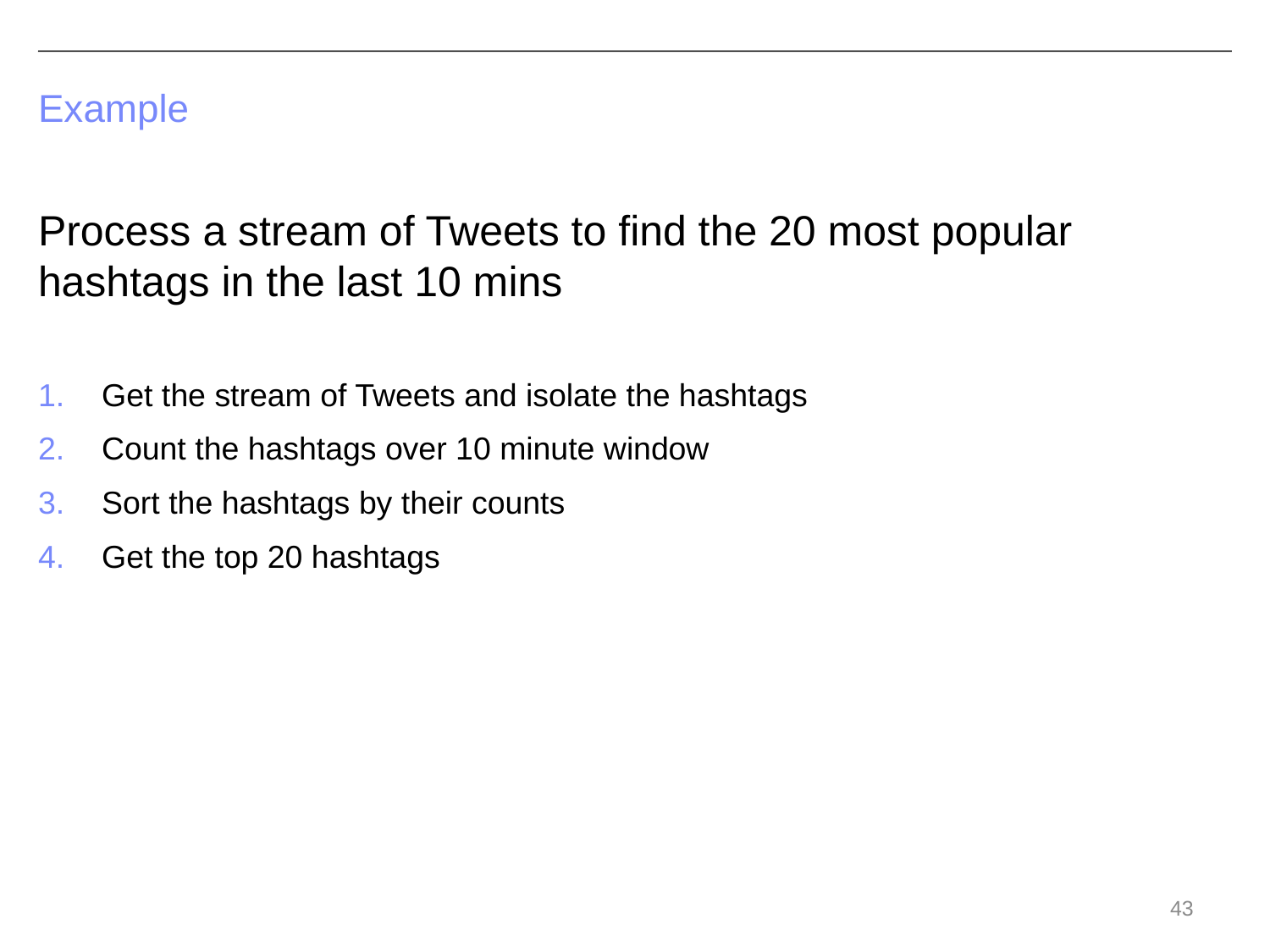

# Example
Process a stream of Tweets to find the 20 most popular hashtags in the last 10 mins

Get the stream of Tweets and isolate the hashtags
Count the hashtags over 10 minute window
Sort the hashtags by their counts
Get the top 20 hashtags
43